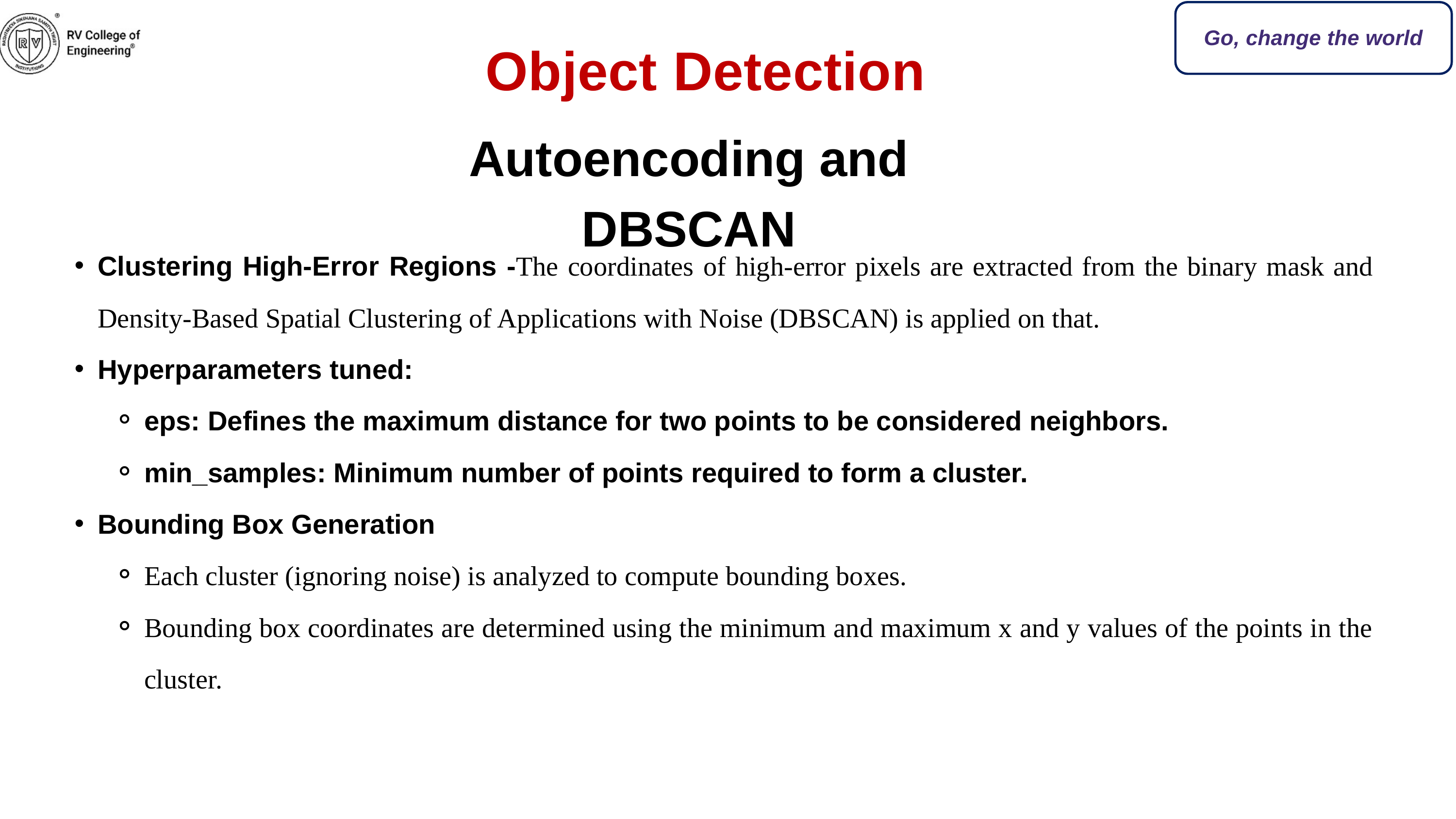

Go, change the world
Object Detection
Autoencoding and DBSCAN
Clustering High-Error Regions -The coordinates of high-error pixels are extracted from the binary mask and Density-Based Spatial Clustering of Applications with Noise (DBSCAN) is applied on that.
Hyperparameters tuned:
eps: Defines the maximum distance for two points to be considered neighbors.
min_samples: Minimum number of points required to form a cluster.
Bounding Box Generation
Each cluster (ignoring noise) is analyzed to compute bounding boxes.
Bounding box coordinates are determined using the minimum and maximum x and y values of the points in the cluster.